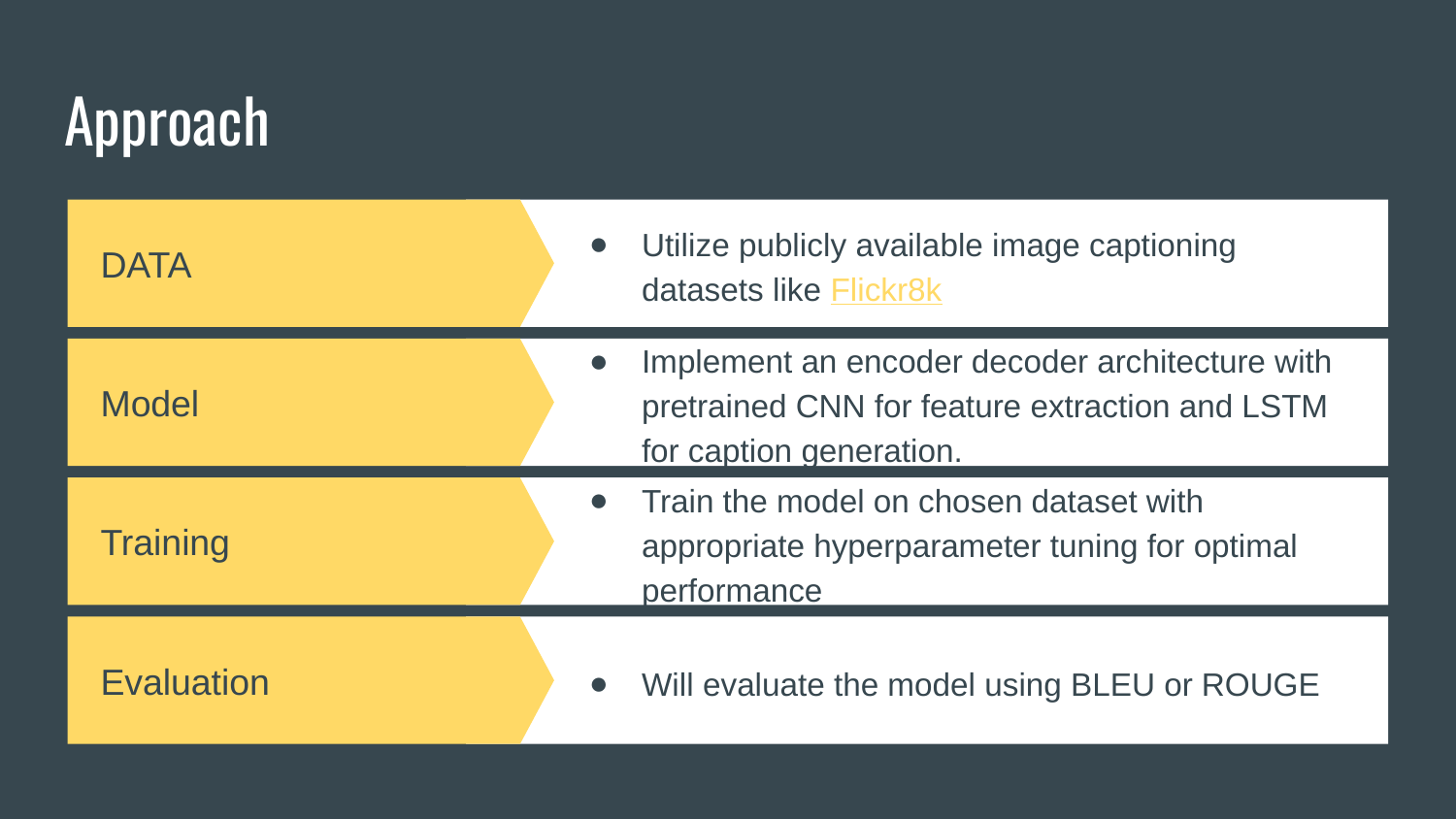

# Approach

Utilize publicly available image captioning datasets like Flickr8k
DATA

Model
Implement an encoder decoder architecture with pretrained CNN for feature extraction and LSTM for caption generation.

Training
Train the model on chosen dataset with appropriate hyperparameter tuning for optimal performance
Evaluation

Will evaluate the model using BLEU or ROUGE